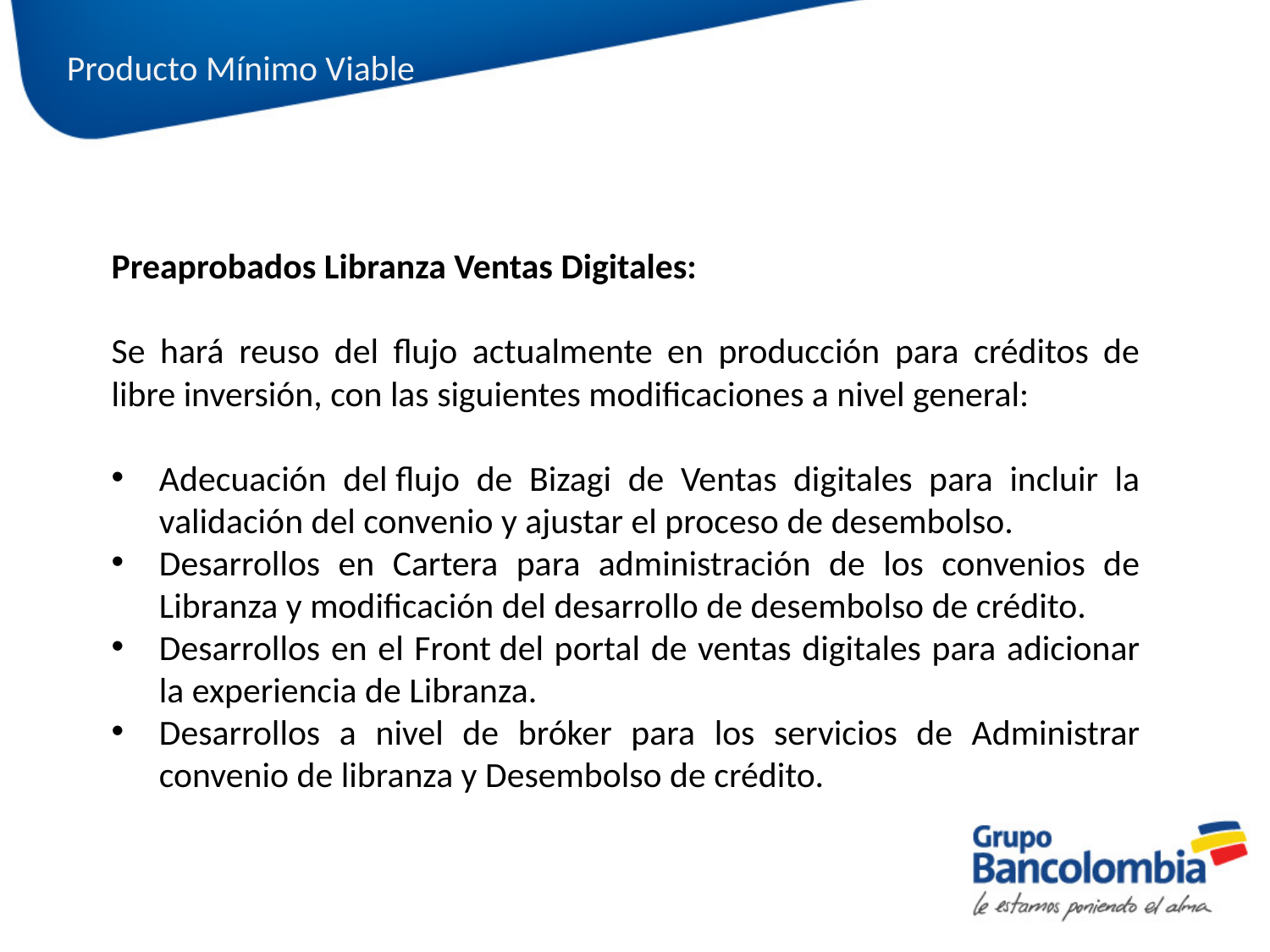

Producto Mínimo Viable
Preaprobados Libranza Ventas Digitales:

Se hará reuso del flujo actualmente en producción para créditos de libre inversión, con las siguientes modificaciones a nivel general:

Adecuación del flujo de Bizagi de Ventas digitales para incluir la validación del convenio y ajustar el proceso de desembolso.
Desarrollos en Cartera para administración de los convenios de Libranza y modificación del desarrollo de desembolso de crédito.
Desarrollos en el Front del portal de ventas digitales para adicionar la experiencia de Libranza.
Desarrollos a nivel de bróker para los servicios de Administrar convenio de libranza y Desembolso de crédito.